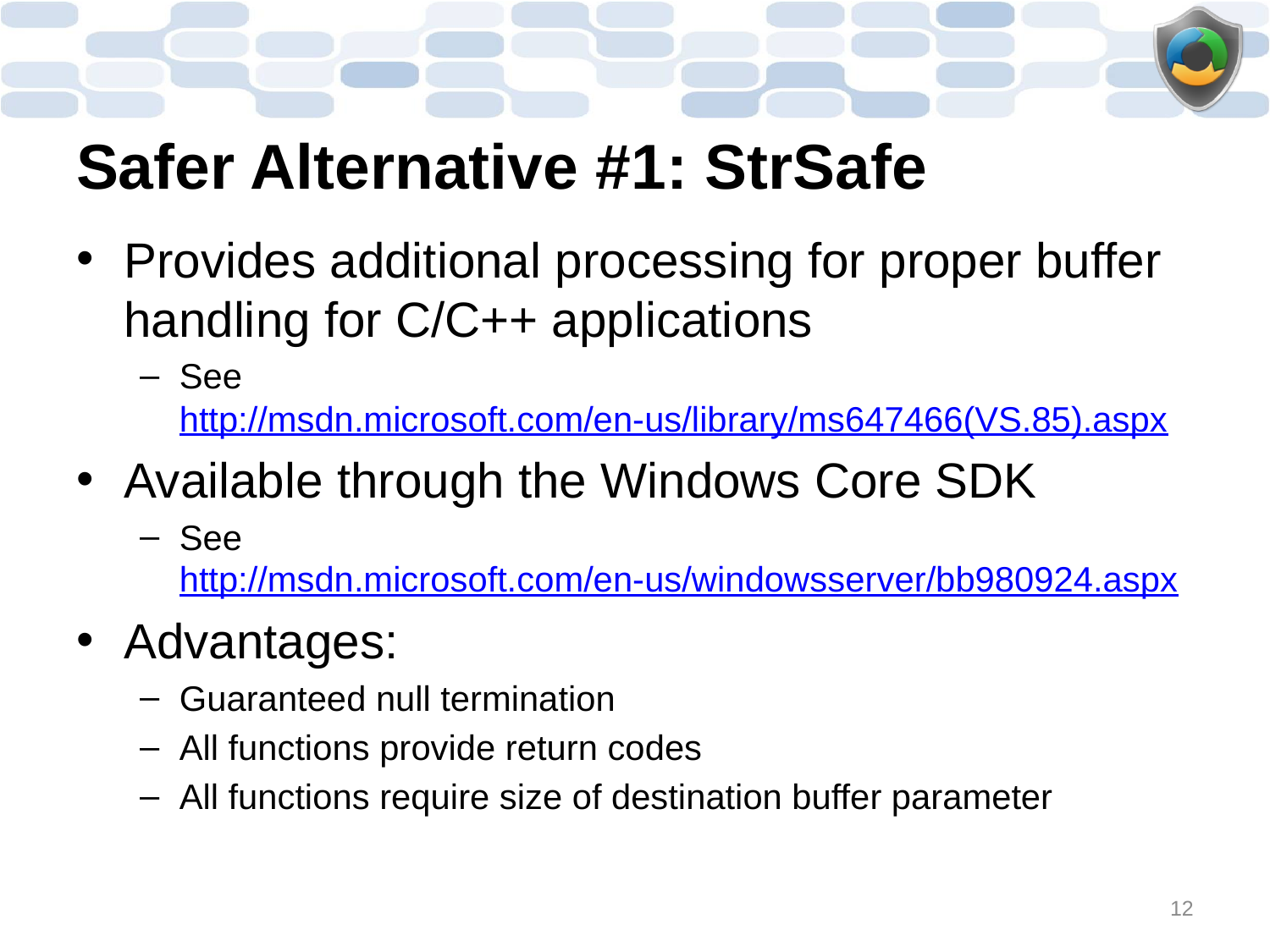

# Safer Alternative #1: StrSafe
Provides additional processing for proper buffer handling for C/C++ applications
See http://msdn.microsoft.com/en-us/library/ms647466(VS.85).aspx
Available through the Windows Core SDK
See http://msdn.microsoft.com/en-us/windowsserver/bb980924.aspx
Advantages:
Guaranteed null termination
All functions provide return codes
All functions require size of destination buffer parameter

12